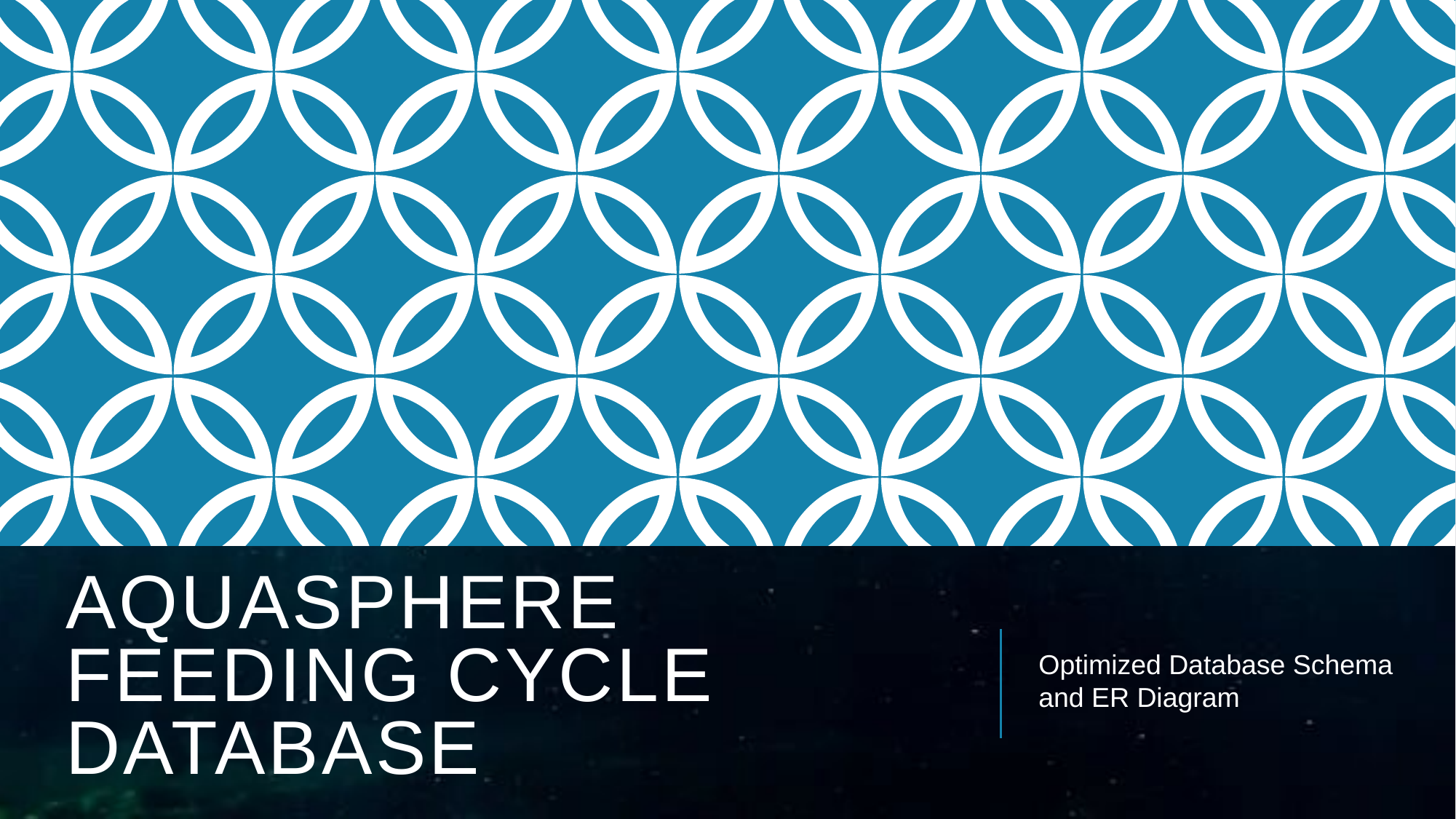

# AquaSphere Feeding Cycle Database
Optimized Database Schema and ER Diagram